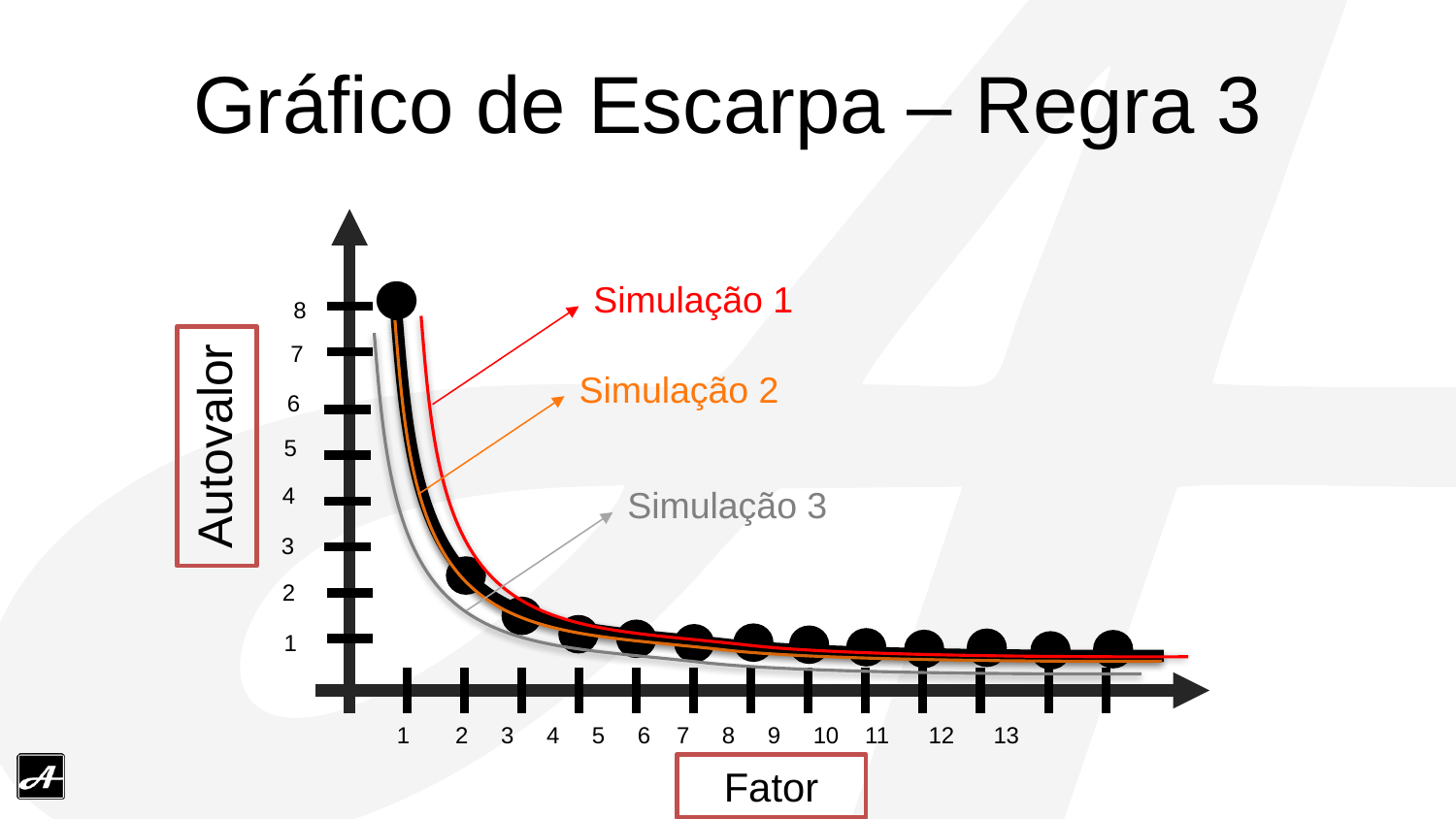

# Gráfico de Escarpa – Regra 3
Simulação 1

8

7

Simulação 2
6
Autovalor
5
4
Simulação 3
3

2

1

1       2     3     4     5     6    7     8     9     10    11      12      13
Fator